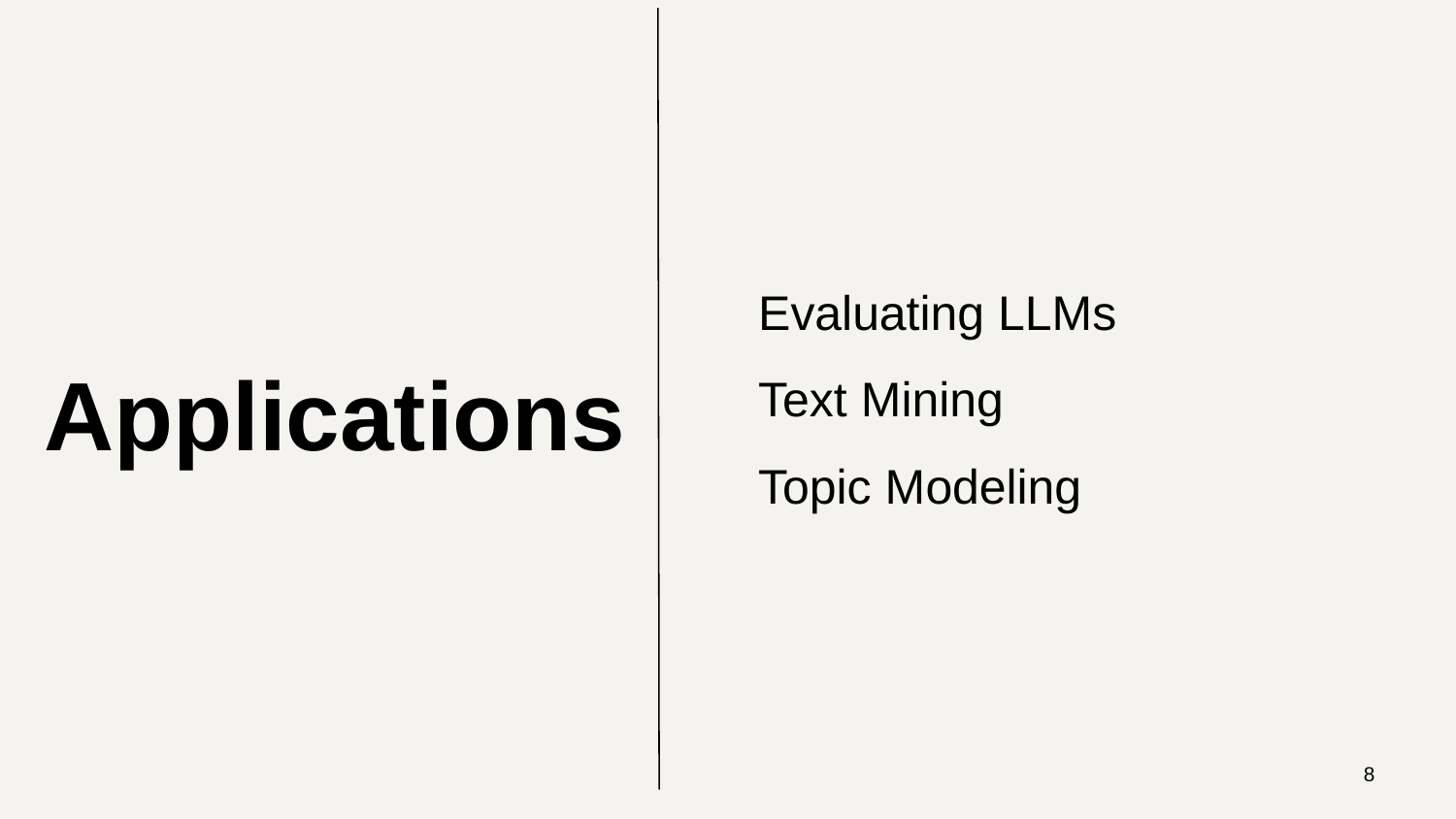

Evaluating LLMs
Text Mining
Topic Modeling
Applications
8